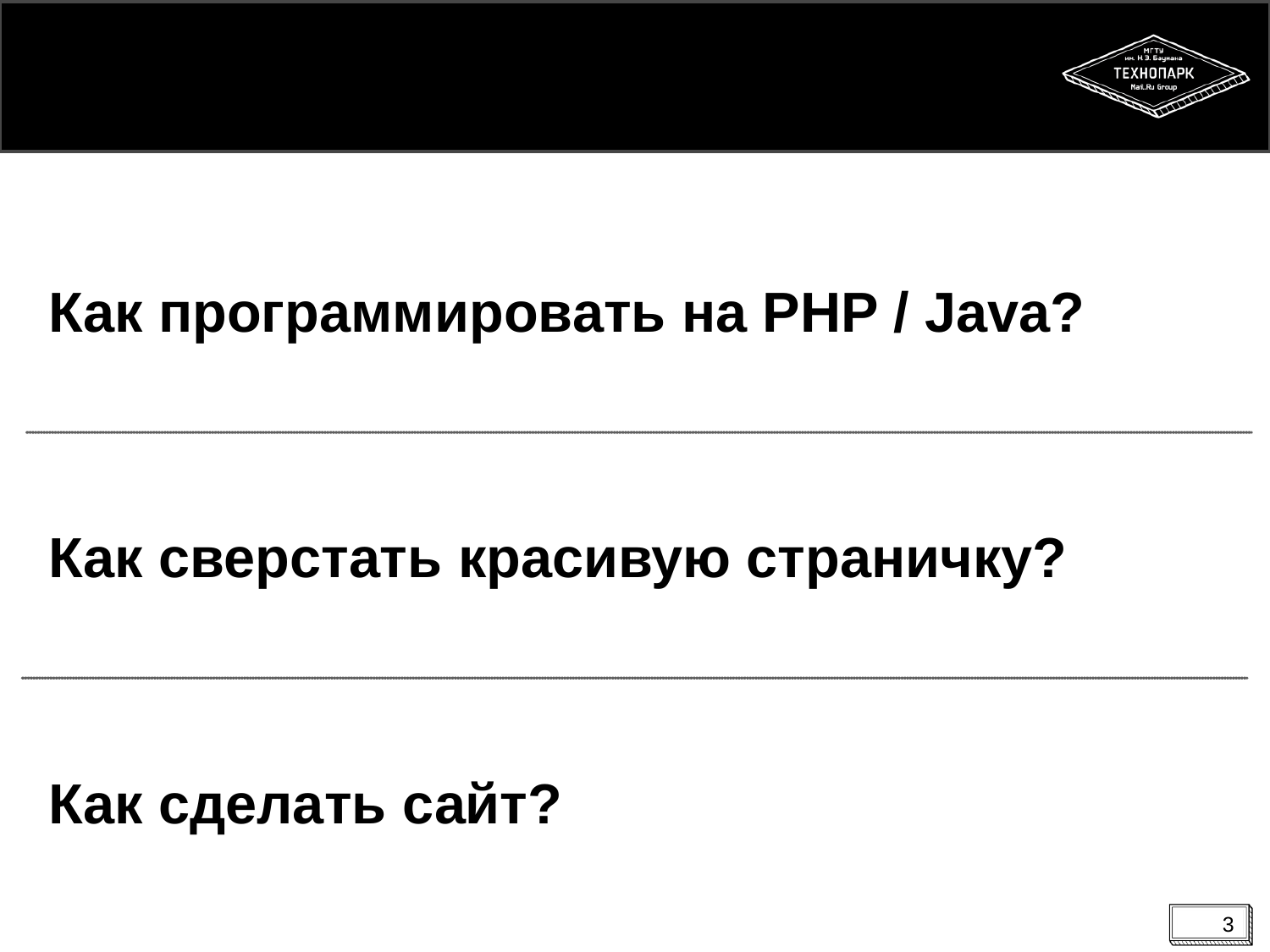

Как программировать на PHP / Java?

Как сверстать красивую страничку?

Как сделать сайт?
3